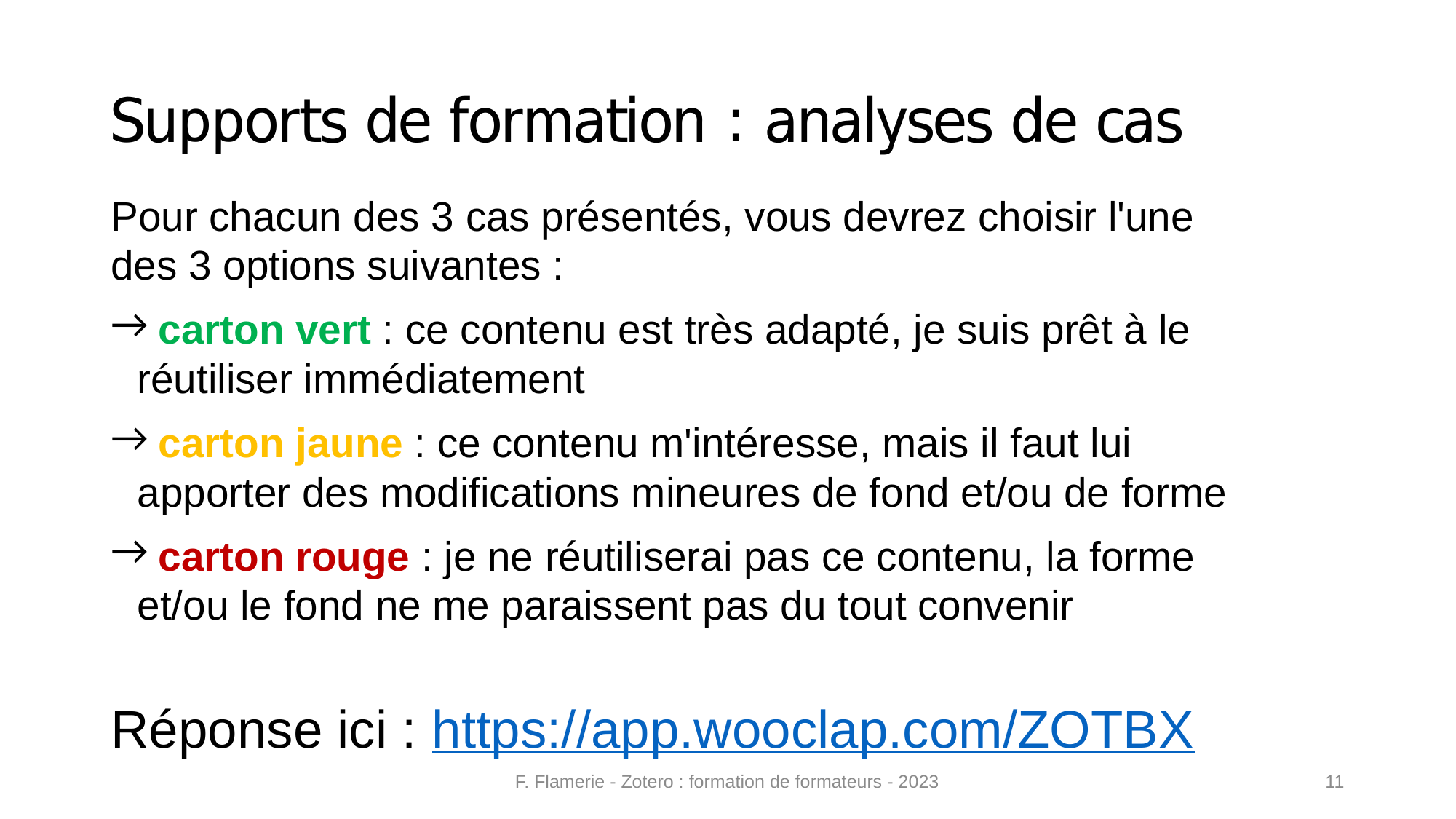

# Supports de formation : analyses de cas
Pour chacun des 3 cas présentés, vous devrez choisir l'une des 3 options suivantes :
 carton vert : ce contenu est très adapté, je suis prêt à le réutiliser immédiatement
 carton jaune : ce contenu m'intéresse, mais il faut lui apporter des modifications mineures de fond et/ou de forme
 carton rouge : je ne réutiliserai pas ce contenu, la forme et/ou le fond ne me paraissent pas du tout convenir

Réponse ici : https://app.wooclap.com/ZOTBX

F. Flamerie - Zotero : formation de formateurs - 2023
11